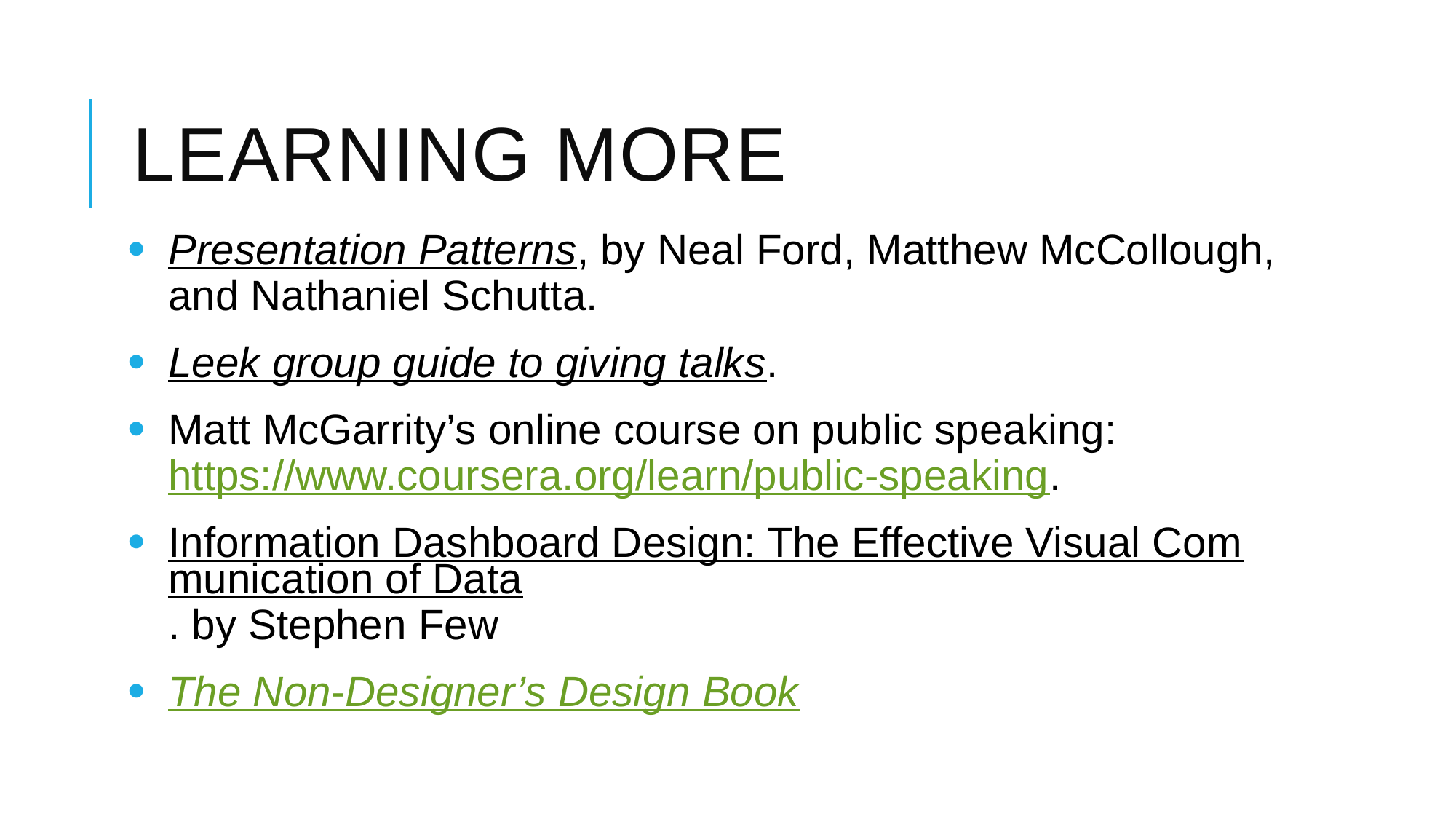

# Learning more
Presentation Patterns, by Neal Ford, Matthew McCollough, and Nathaniel Schutta.
Leek group guide to giving talks.
Matt McGarrity’s online course on public speaking: https://www.coursera.org/learn/public-speaking.
Information Dashboard Design: The Effective Visual Communication of Data. by Stephen Few
The Non-Designer’s Design Book